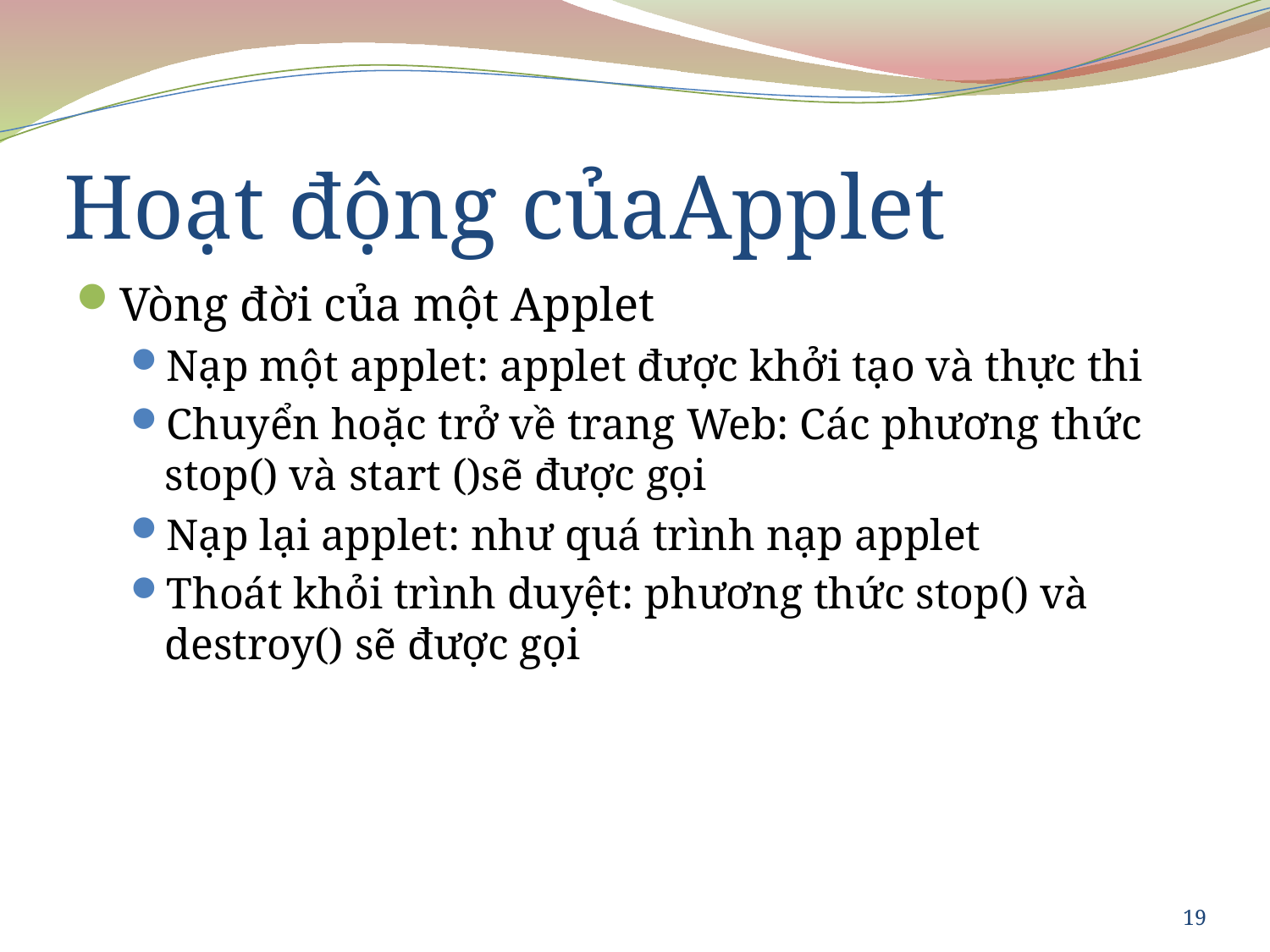

# Hoạt động củaApplet
Vòng đời của một Applet
Nạp một applet: applet được khởi tạo và thực thi
Chuyển hoặc trở về trang Web: Các phương thức stop() và start ()sẽ được gọi
Nạp lại applet: như quá trình nạp applet
Thoát khỏi trình duyệt: phương thức stop() và destroy() sẽ được gọi

19